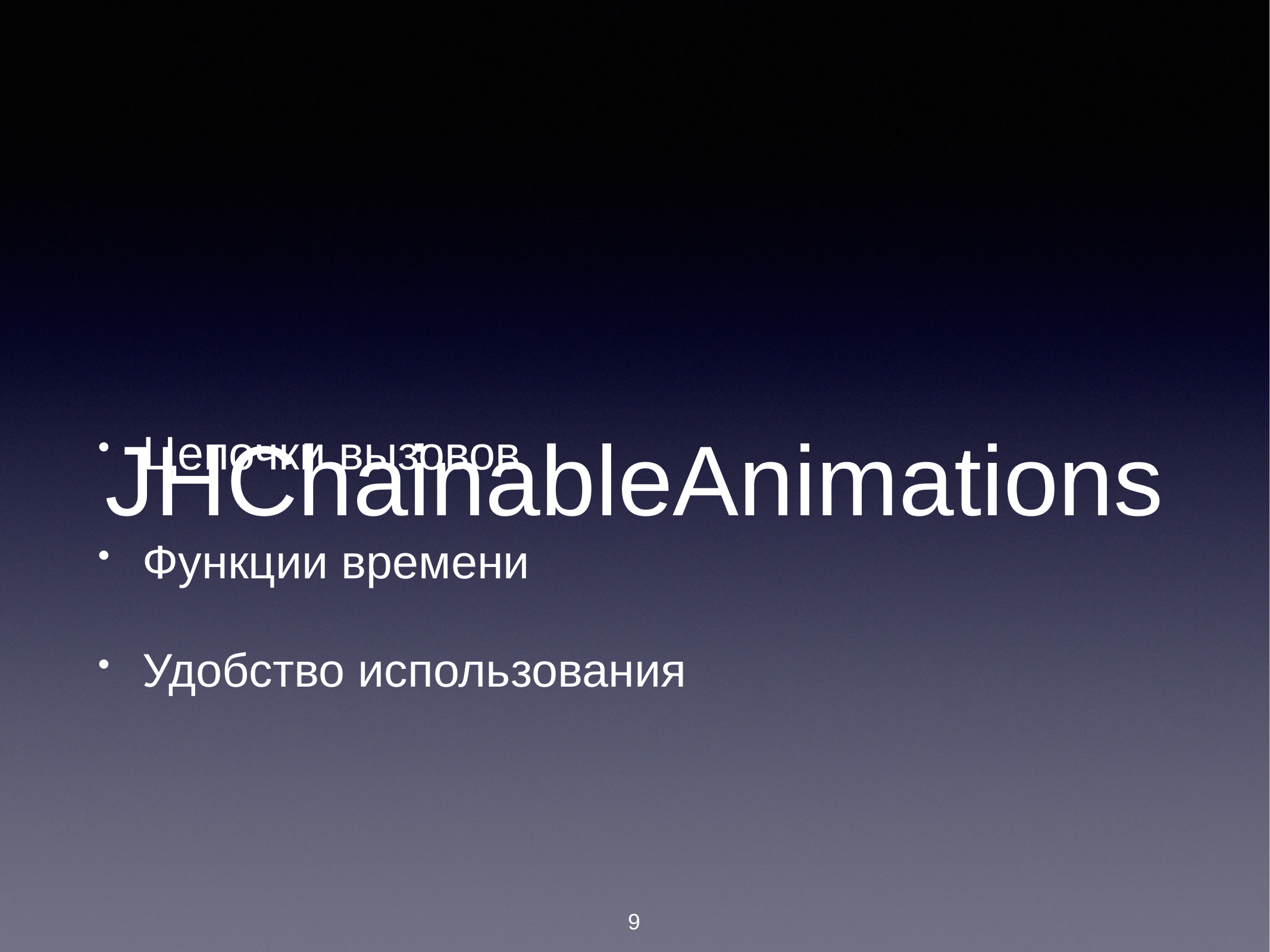

Цепочки вызовов
Функции времени
Удобство использования
JHChainableAnimations
9